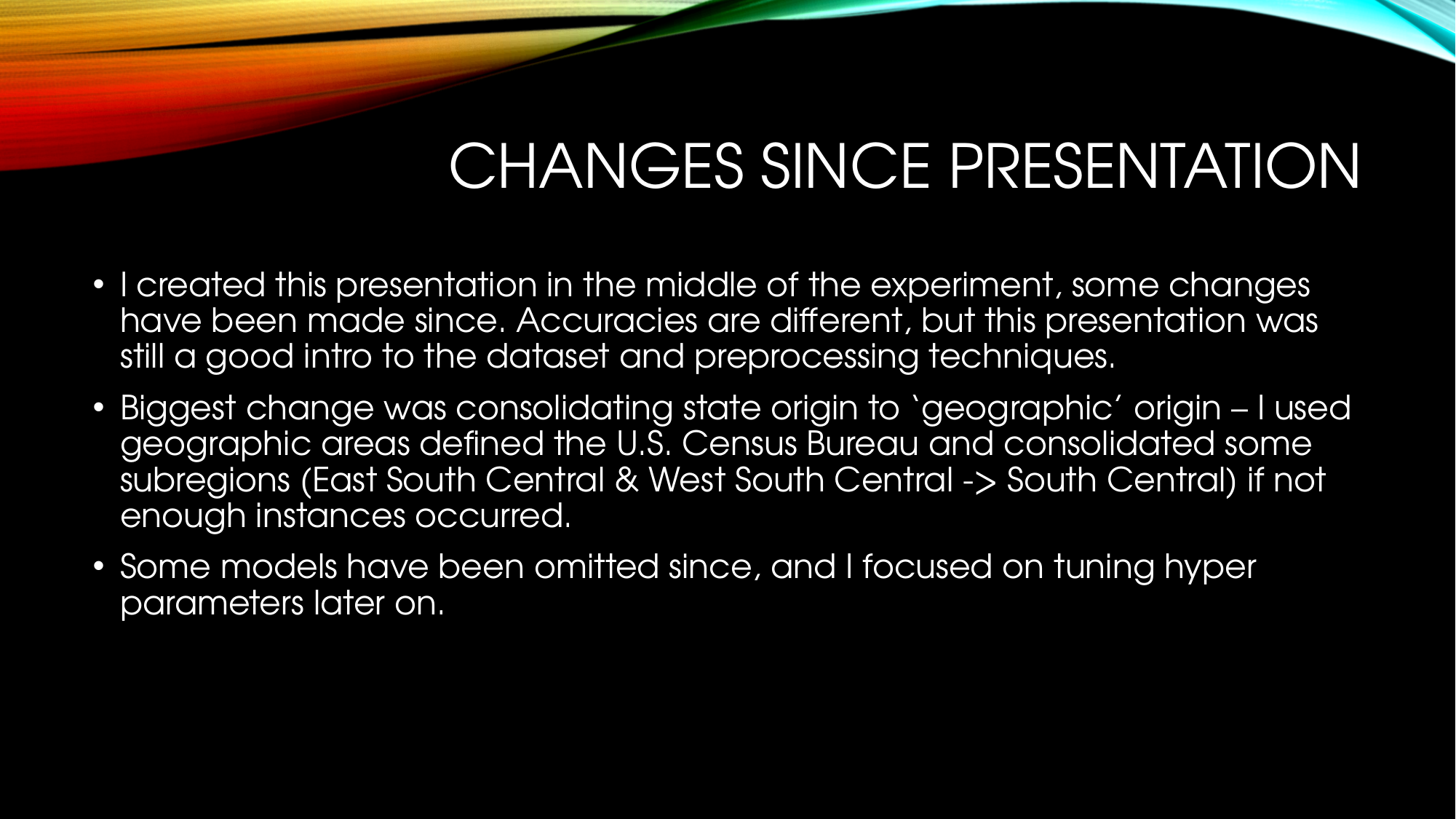

# Changes Since Presentation
I created this presentation in the middle of the experiment, some changes have been made since. Accuracies are different, but this presentation was still a good intro to the dataset and preprocessing techniques.
Biggest change was consolidating state origin to ‘geographic’ origin – I used geographic areas defined the U.S. Census Bureau and consolidated some subregions (East South Central & West South Central -> South Central) if not enough instances occurred.
Some models have been omitted since, and I focused on tuning hyper parameters later on.